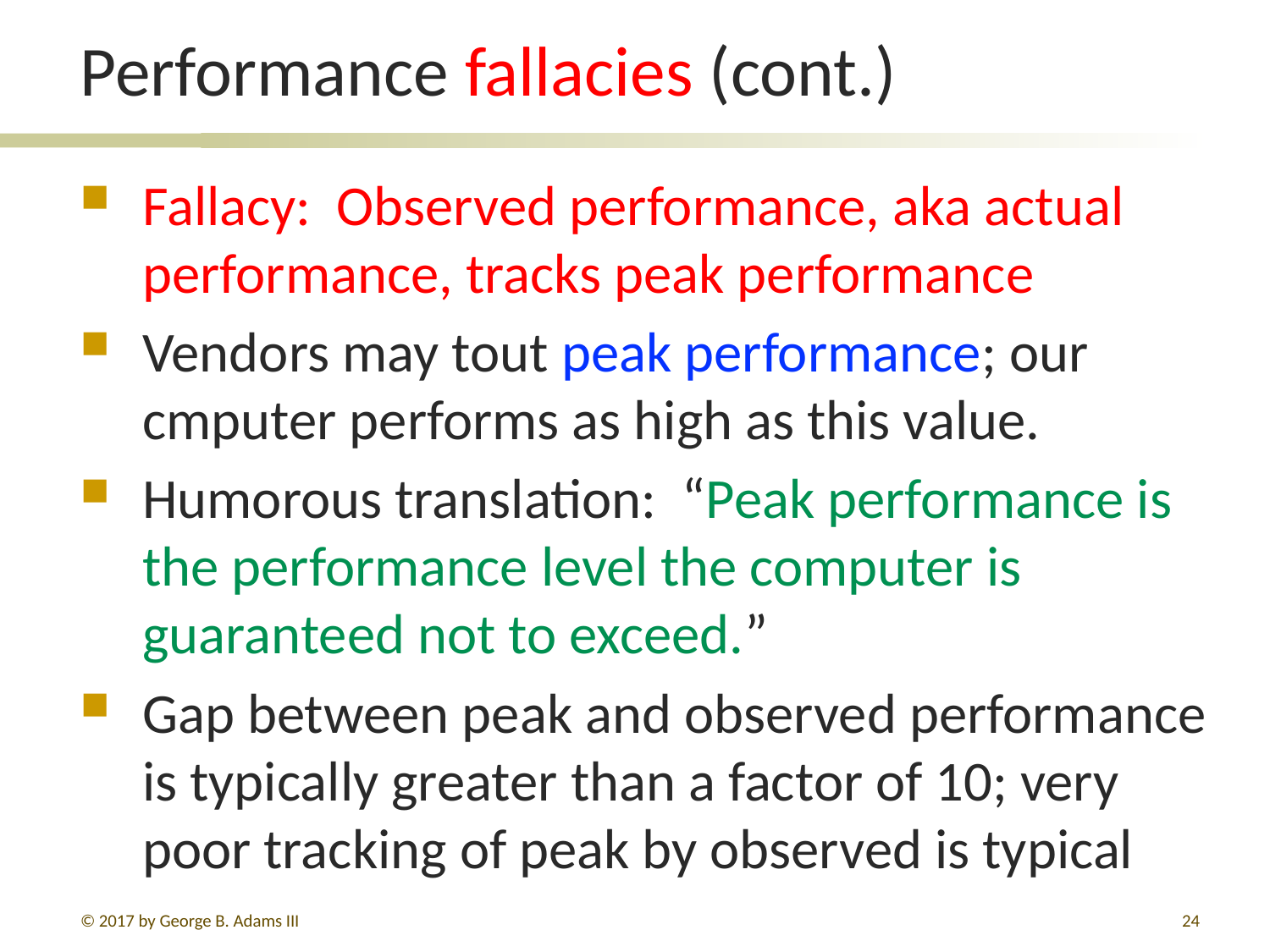

# Performance fallacies (cont.)
Fallacy:  Observed performance, aka actual performance, tracks peak performance
Vendors may tout peak performance; our cmputer performs as high as this value.
Humorous translation:  “Peak performance is the performance level the computer is guaranteed not to exceed.”
Gap between peak and observed performance is typically greater than a factor of 10; very poor tracking of peak by observed is typical
© 2017 by George B. Adams III
24